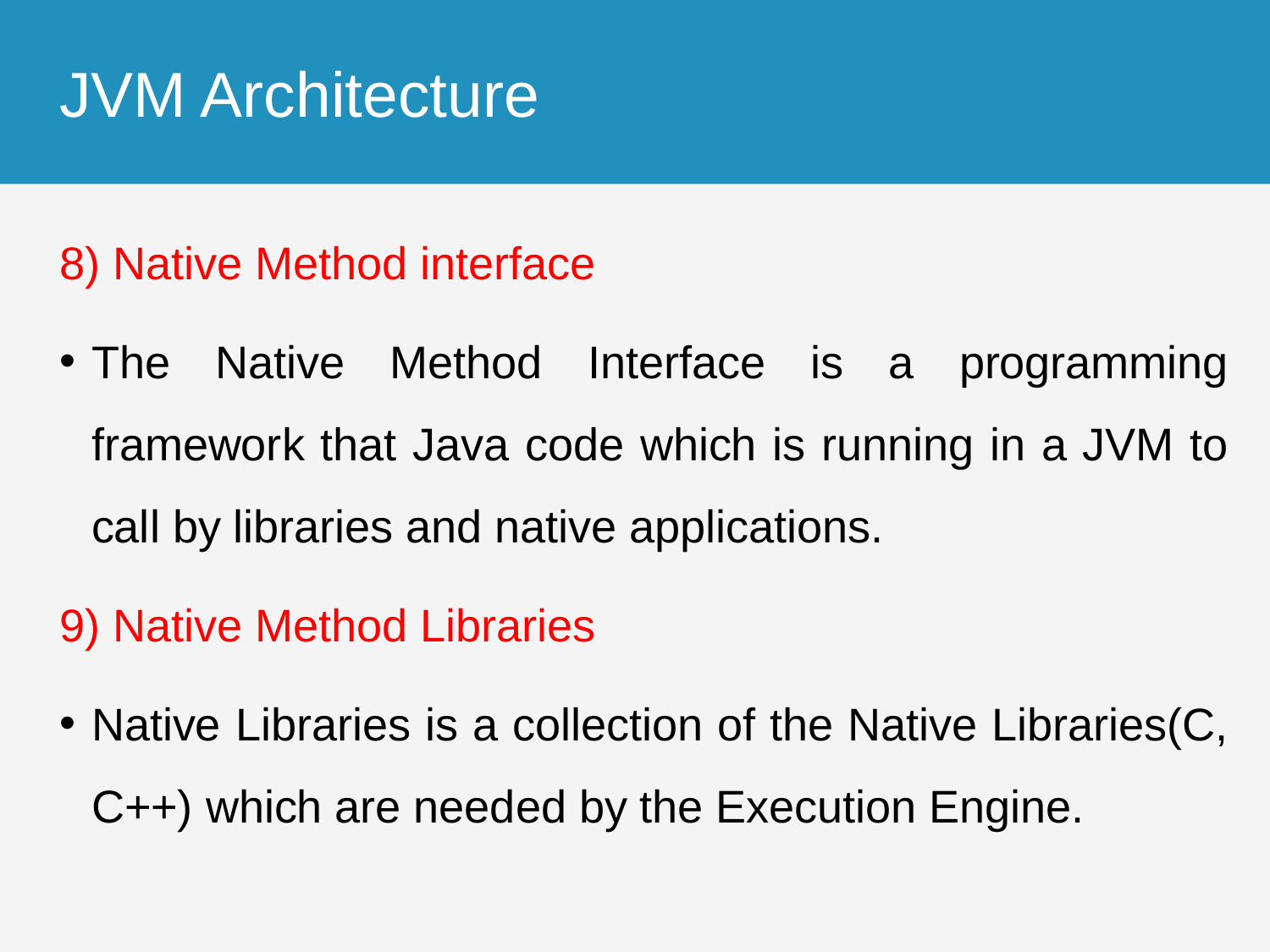

# JVM Architecture
8) Native Method interface
The Native Method Interface is a programming framework that Java code which is running in a JVM to call by libraries and native applications.
9) Native Method Libraries
Native Libraries is a collection of the Native Libraries(C, C++) which are needed by the Execution Engine.